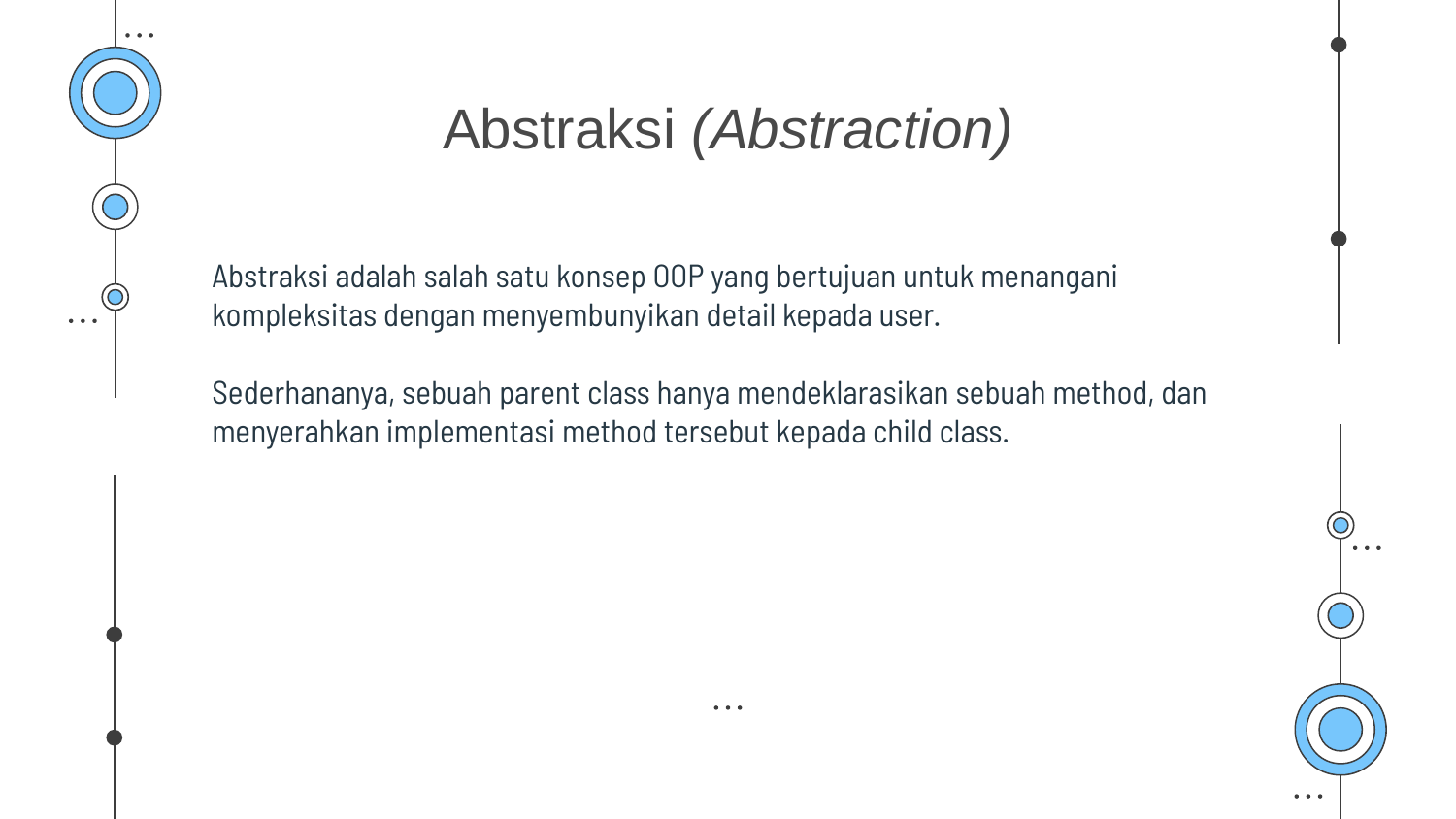

# Abstraksi (Abstraction)
Abstraksi adalah salah satu konsep OOP yang bertujuan untuk menangani kompleksitas dengan menyembunyikan detail kepada user.

Sederhananya, sebuah parent class hanya mendeklarasikan sebuah method, dan menyerahkan implementasi method tersebut kepada child class.